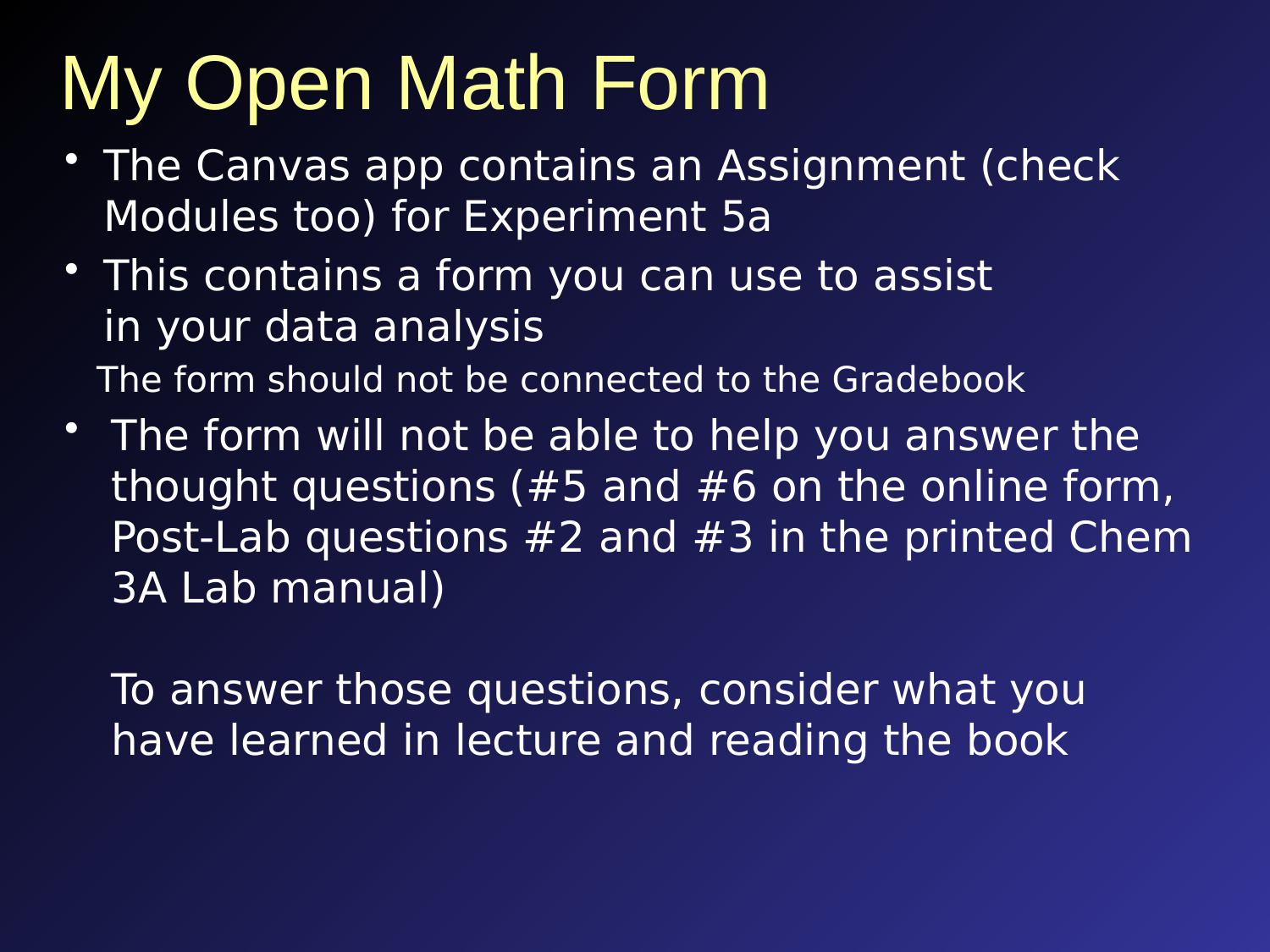

# My Open Math Form
The Canvas app contains an Assignment (check Modules too) for Experiment 5a
This contains a form you can use to assist
in your data analysis
The form should not be connected to the Gradebook
The form will not be able to help you answer the thought questions (#5 and #6 on the online form, Post-Lab questions #2 and #3 in the printed Chem 3A Lab manual)
To answer those questions, consider what you have learned in lecture and reading the book